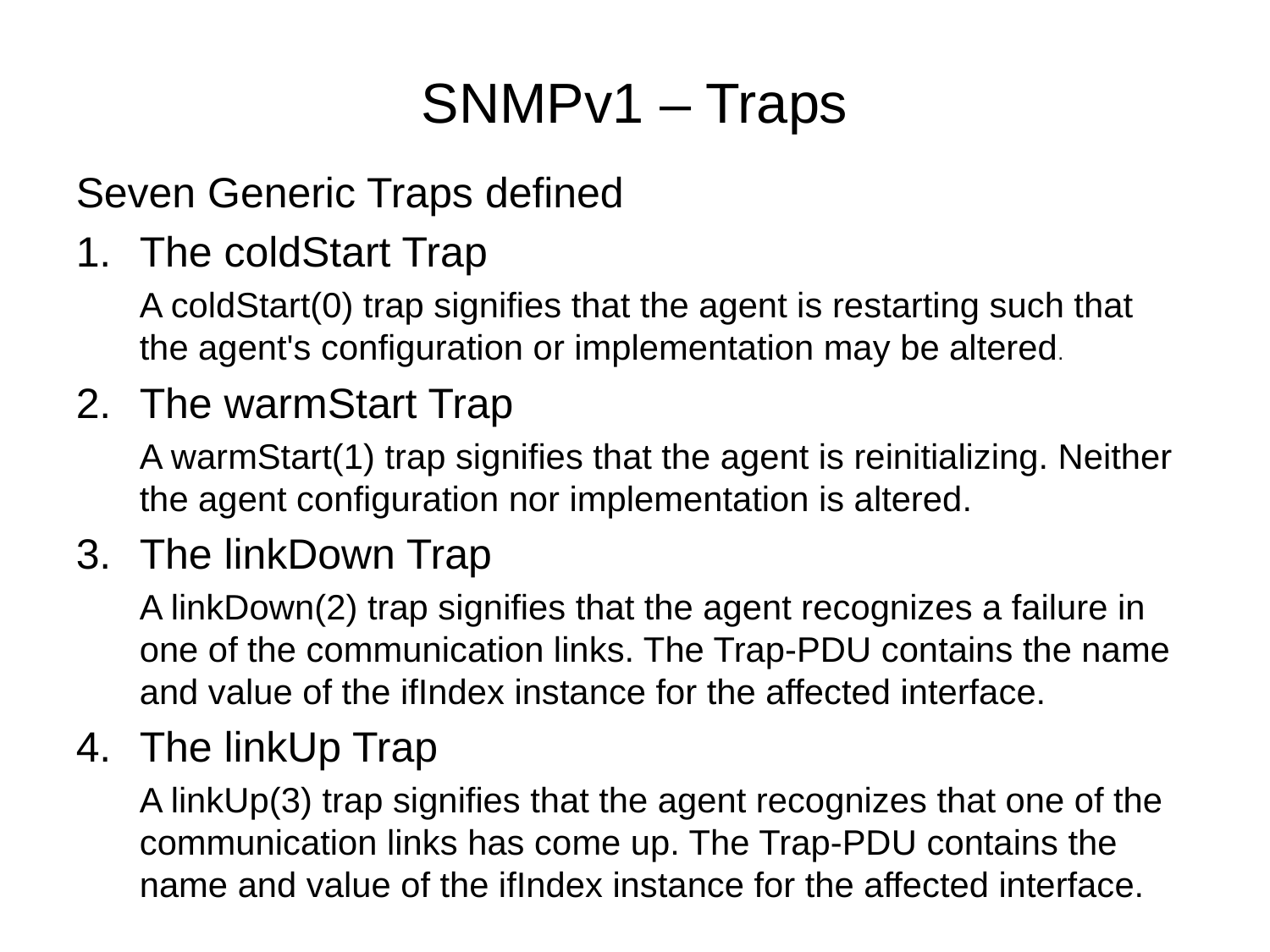

# SNMPv1 – Traps
Seven Generic Traps defined
The coldStart Trap
A coldStart(0) trap signifies that the agent is restarting such that the agent's configuration or implementation may be altered.
The warmStart Trap
A warmStart(1) trap signifies that the agent is reinitializing. Neither the agent configuration nor implementation is altered.
The linkDown Trap
A linkDown(2) trap signifies that the agent recognizes a failure in one of the communication links. The Trap-PDU contains the name and value of the ifIndex instance for the affected interface.
The linkUp Trap
A linkUp(3) trap signifies that the agent recognizes that one of the communication links has come up. The Trap-PDU contains the name and value of the ifIndex instance for the affected interface.